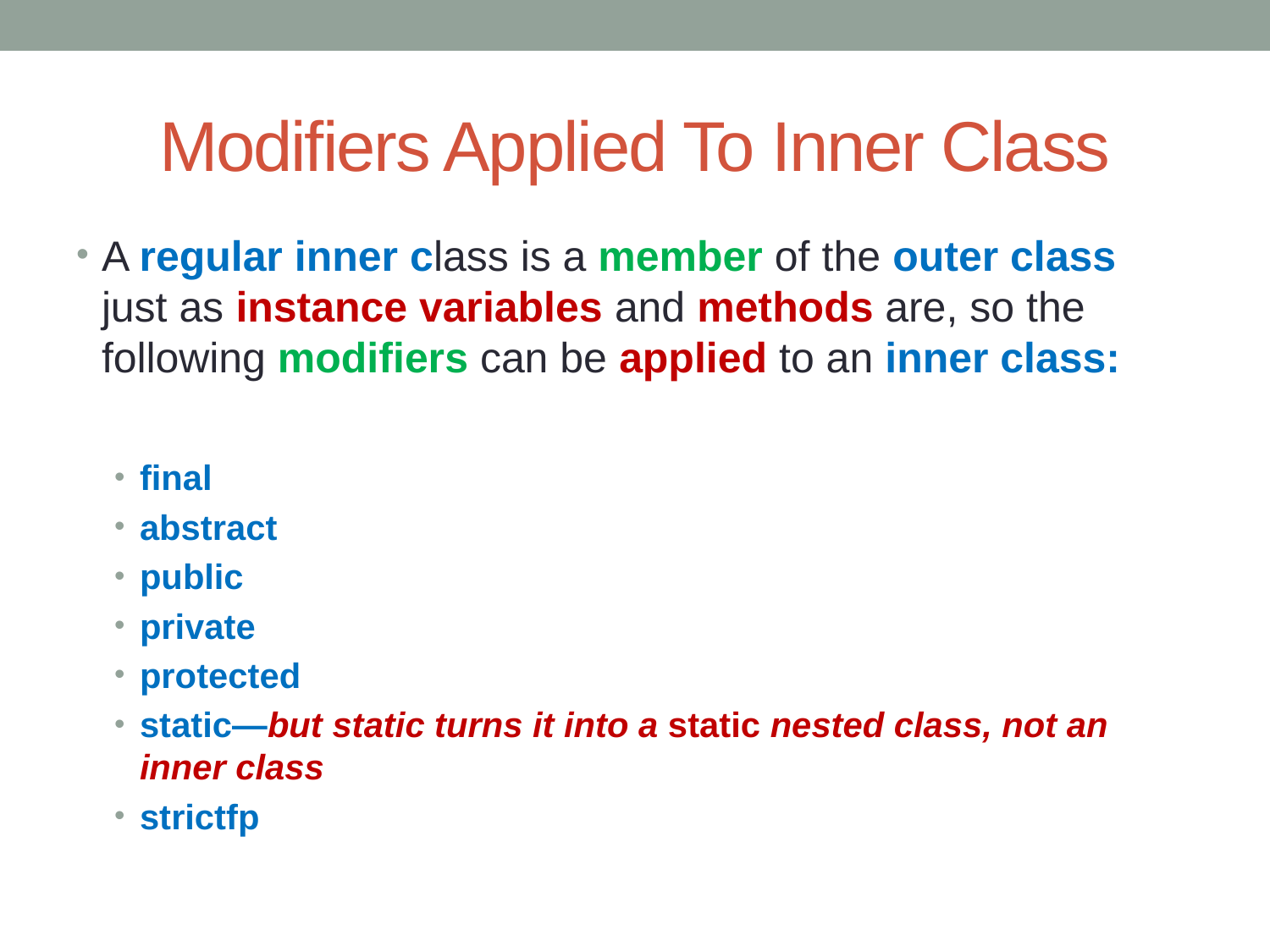

# Modifiers Applied To Inner Class
A regular inner class is a member of the outer class just as instance variables and methods are, so the following modifiers can be applied to an inner class:

final
abstract
public
private
protected
static—but static turns it into a static nested class, not an inner class
strictfp